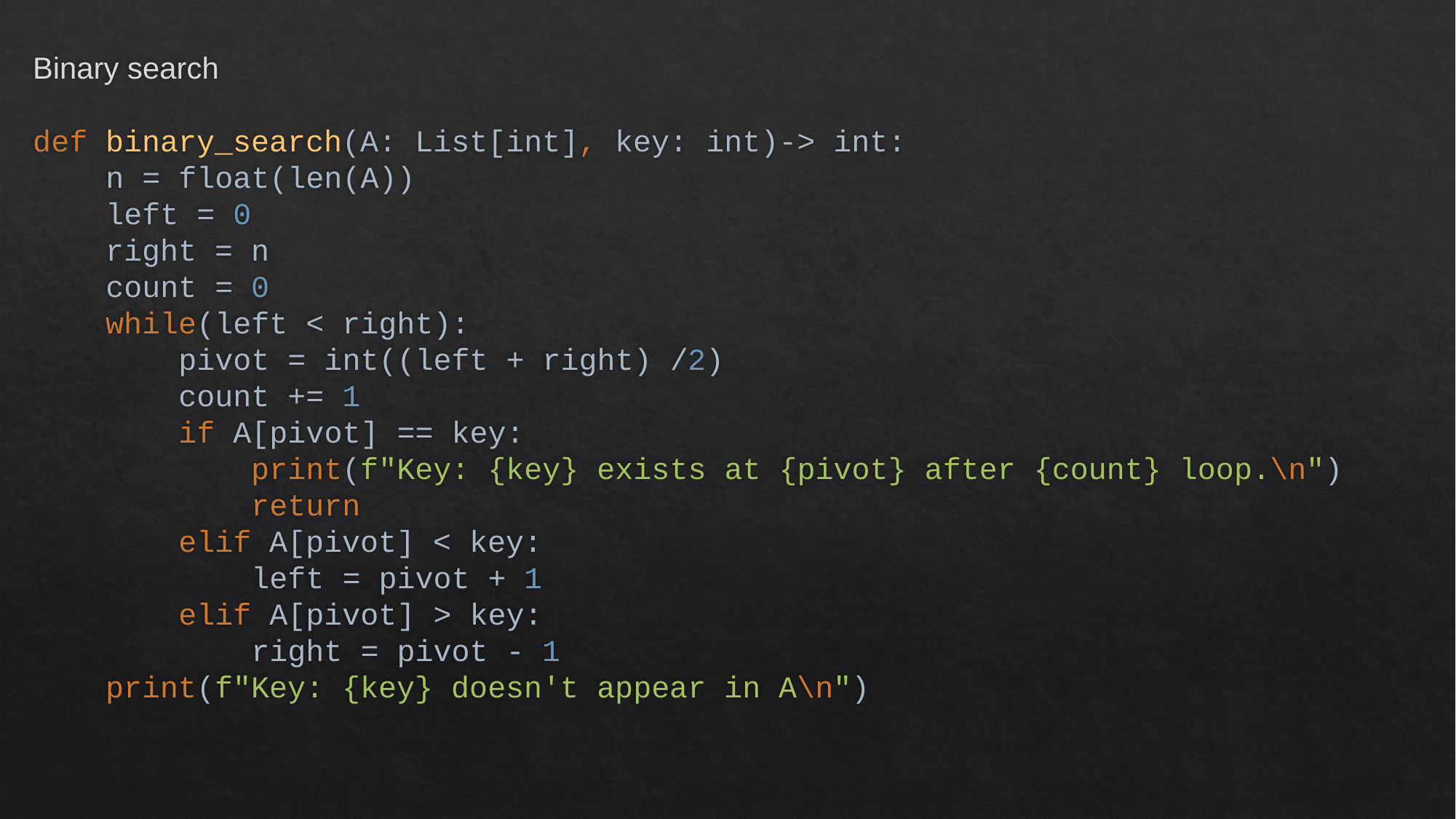

# Binary search def binary_search(A: List[int], key: int)-> int: n = float(len(A)) left = 0 right = n count = 0 while(left < right): pivot = int((left + right) /2) count += 1 if A[pivot] == key: print(f"Key: {key} exists at {pivot} after {count} loop.\n") return elif A[pivot] < key: left = pivot + 1 elif A[pivot] > key: right = pivot - 1 print(f"Key: {key} doesn't appear in A\n")